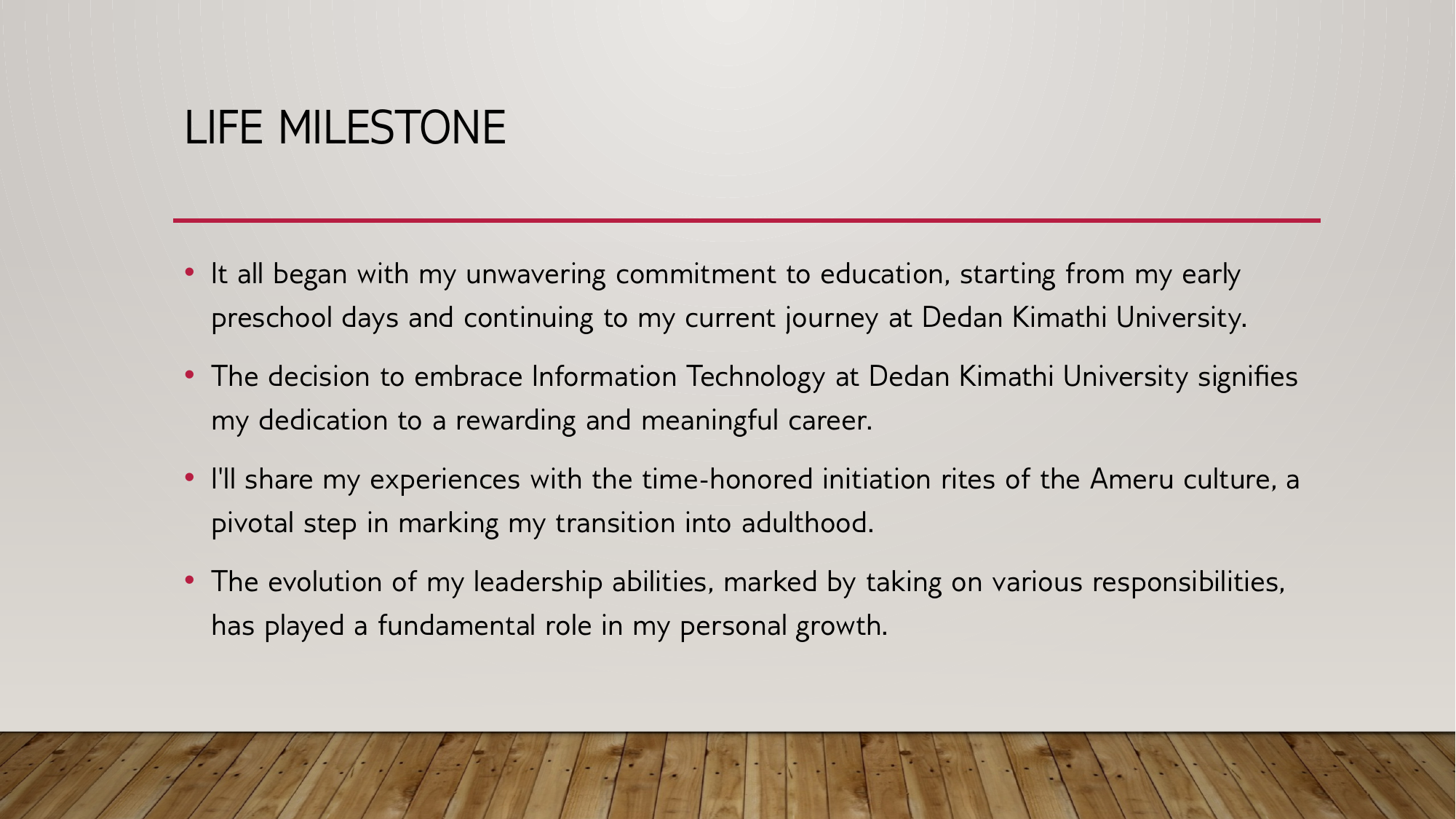

# Life milestone
It all began with my unwavering commitment to education, starting from my early preschool days and continuing to my current journey at Dedan Kimathi University.
The decision to embrace Information Technology at Dedan Kimathi University signifies my dedication to a rewarding and meaningful career.
I'll share my experiences with the time-honored initiation rites of the Ameru culture, a pivotal step in marking my transition into adulthood.
The evolution of my leadership abilities, marked by taking on various responsibilities, has played a fundamental role in my personal growth.